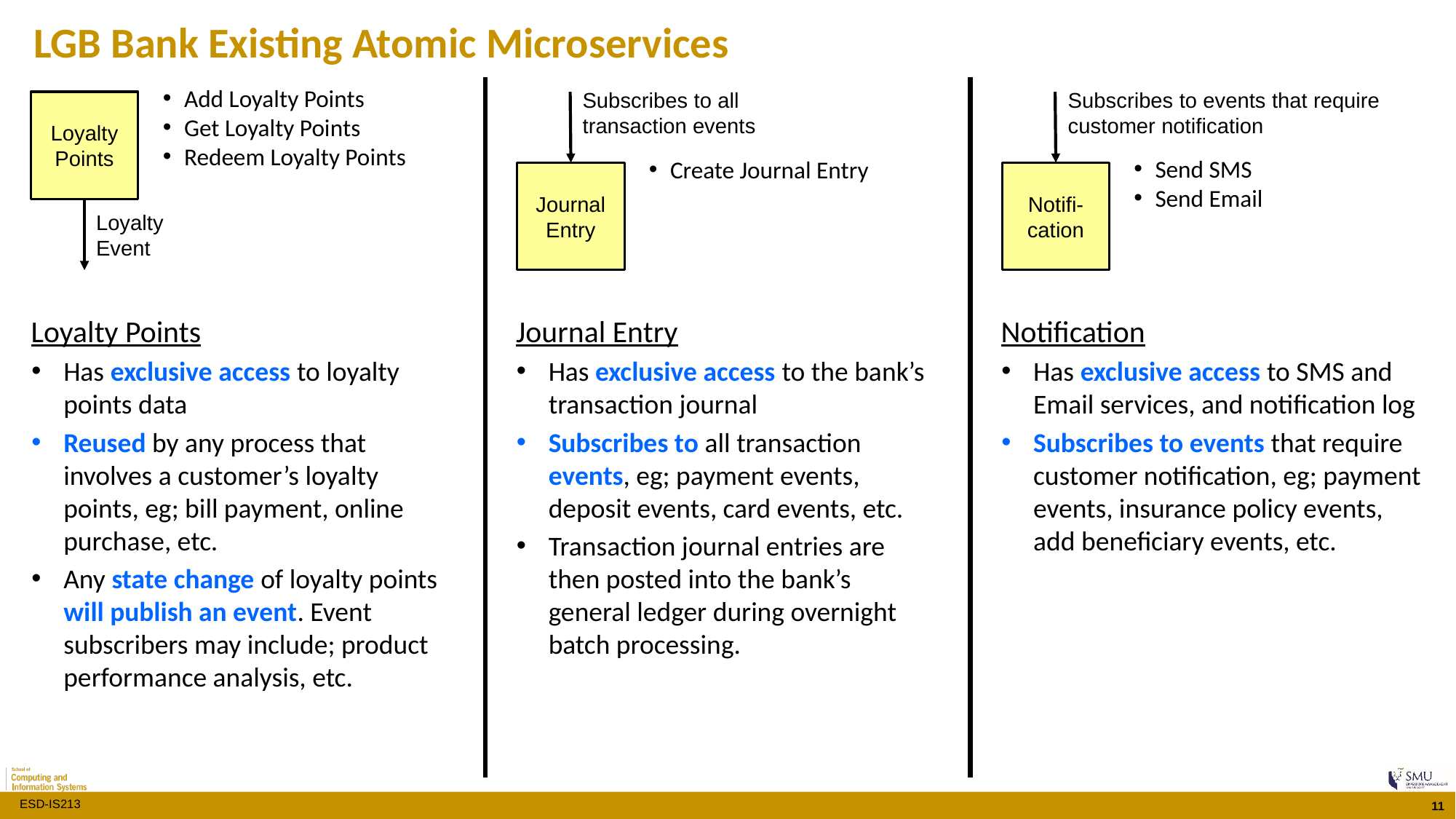

LGB Bank Existing Atomic Microservices
Add Loyalty Points
Get Loyalty Points
Redeem Loyalty Points

Subscribes to all transaction events
Subscribes to events that require customer notification
Loyalty Points
Send SMS
Send Email

Create Journal Entry
Journal Entry
Notifi-cation
Loyalty Event
Loyalty Points
Has exclusive access to loyalty points data
Reused by any process that involves a customer’s loyalty points, eg; bill payment, online purchase, etc.
Any state change of loyalty points will publish an event. Event subscribers may include; product performance analysis, etc.
Journal Entry
Has exclusive access to the bank’s transaction journal
Subscribes to all transaction events, eg; payment events, deposit events, card events, etc.
Transaction journal entries are then posted into the bank’s general ledger during overnight batch processing.

Notification
Has exclusive access to SMS and Email services, and notification log
Subscribes to events that require customer notification, eg; payment events, insurance policy events, add beneficiary events, etc.